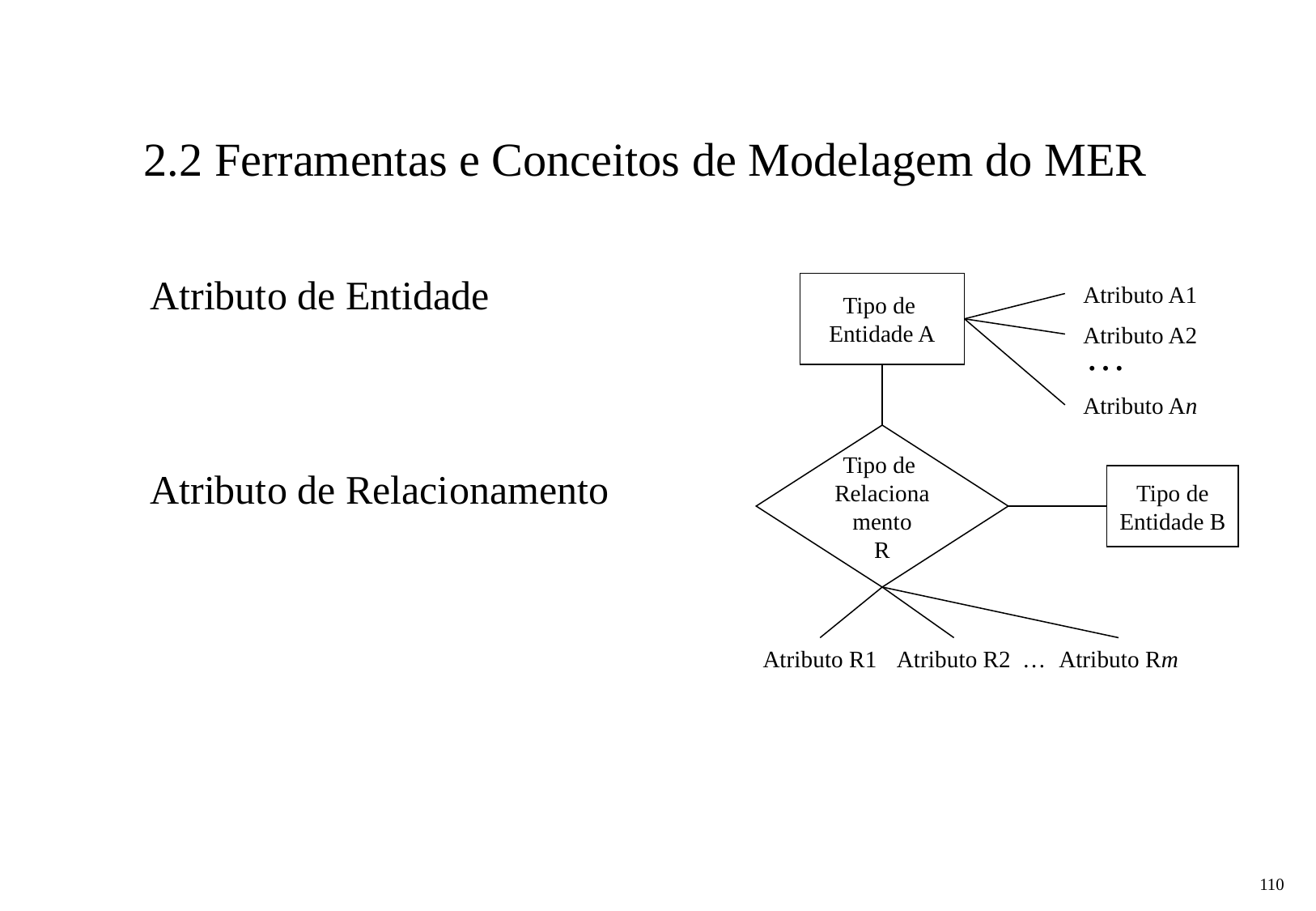

2.2 Ferramentas e Conceitos de Modelagem do MER
Atributo de Entidade

Atributo de Relacionamento

Tipo de
Entidade A
Atributo A1
Atributo A2
…
Atributo An
Tipo de
Relacionamento
R
Tipo de
Entidade B
Atributo R1
Atributo R2
…
Atributo Rm
110